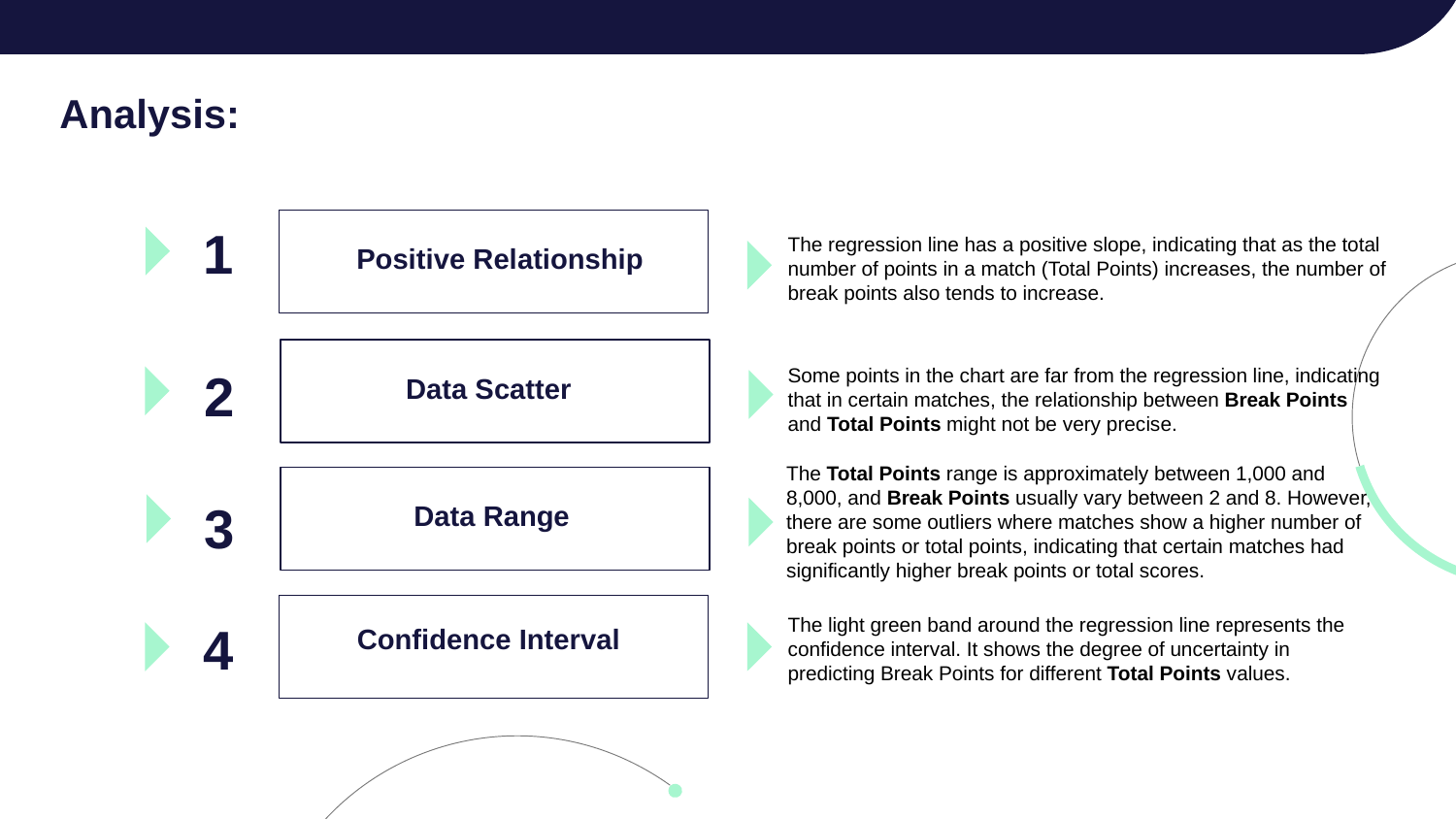

Analysis:
1
   Positive Relationship
The regression line has a positive slope, indicating that as the total number of points in a match (Total Points) increases, the number of break points also tends to increase.

         Data Scatter
2
Some points in the chart are far from the regression line, indicating that in certain matches, the relationship between Break Points and Total Points might not be very precise.

          Data Range
The Total Points range is approximately between 1,000 and 8,000, and Break Points usually vary between 2 and 8. However, there are some outliers where matches show a higher number of break points or total points, indicating that certain matches had significantly higher break points or total scores.
3

Confidence Interval
4
The light green band around the regression line represents the confidence interval. It shows the degree of uncertainty in predicting Break Points for different Total Points values.